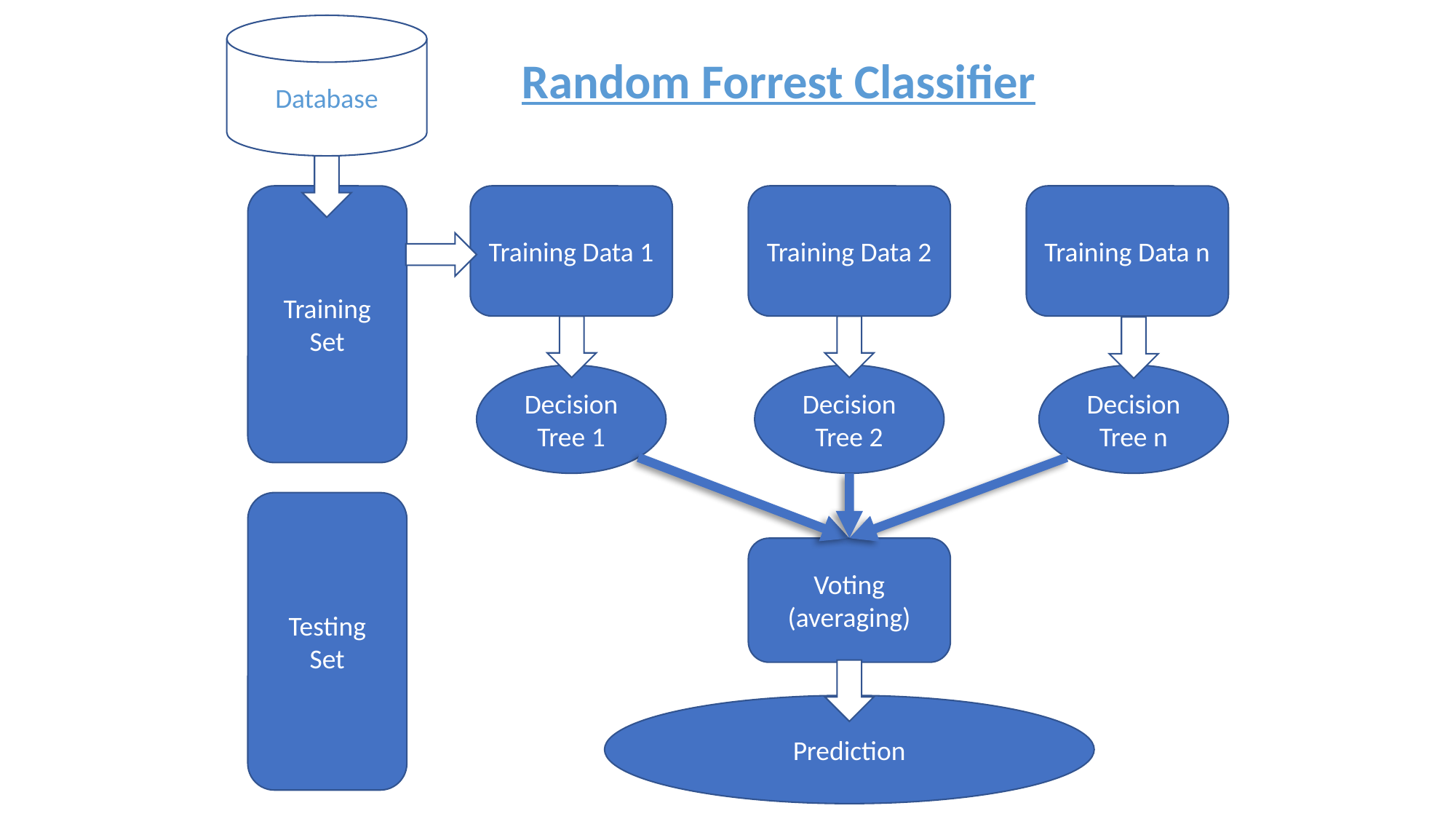

Database

Training
Set
Training Data 1
Training Data 2
Training Data n

Decision Tree 2
Decision Tree n
Decision Tree 1
Testing
Set
Voting
(averaging)

Prediction
Random Forrest Classifier